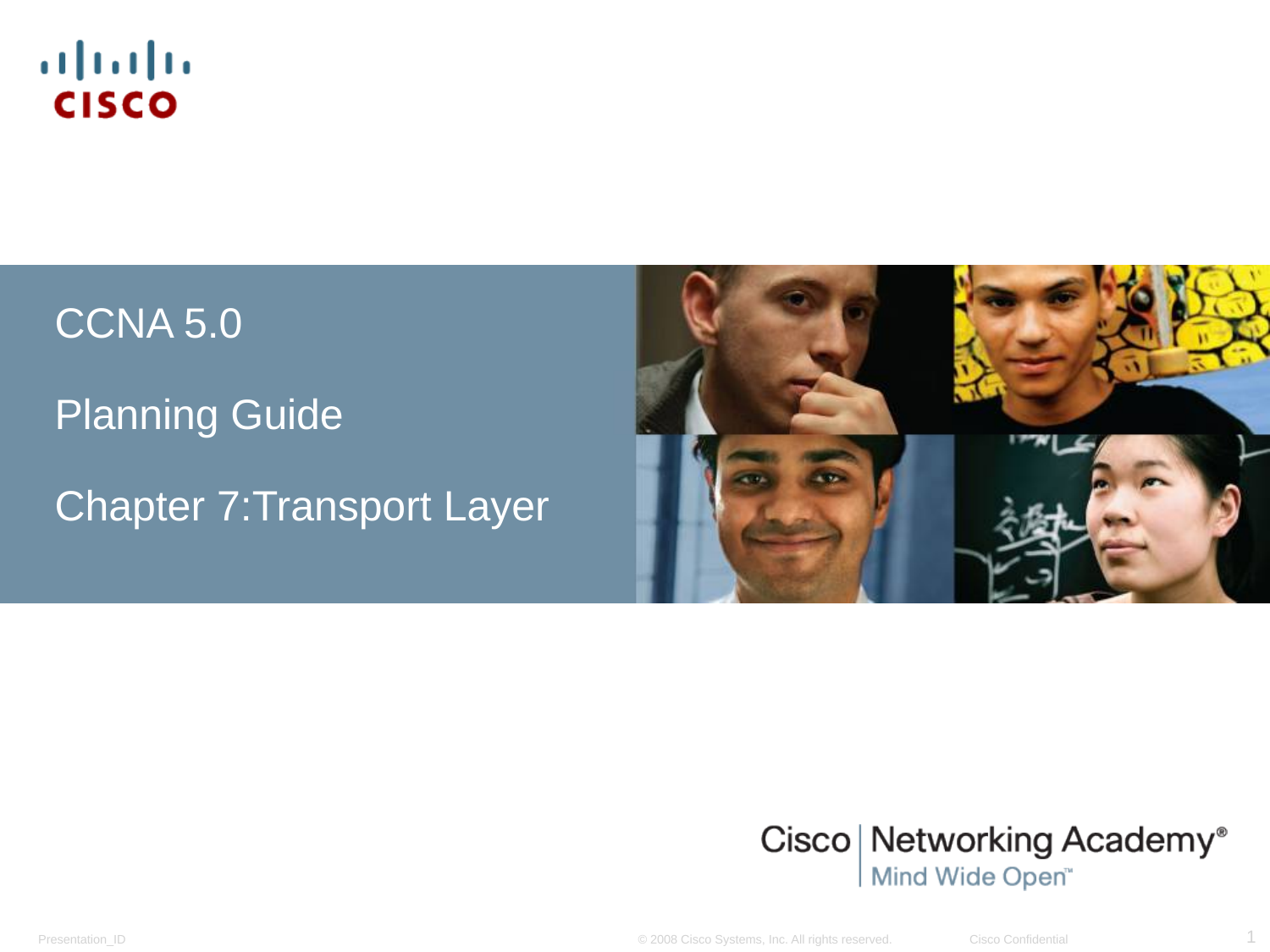

CCNA 5.0
Planning Guide
Chapter 7:Transport Layer